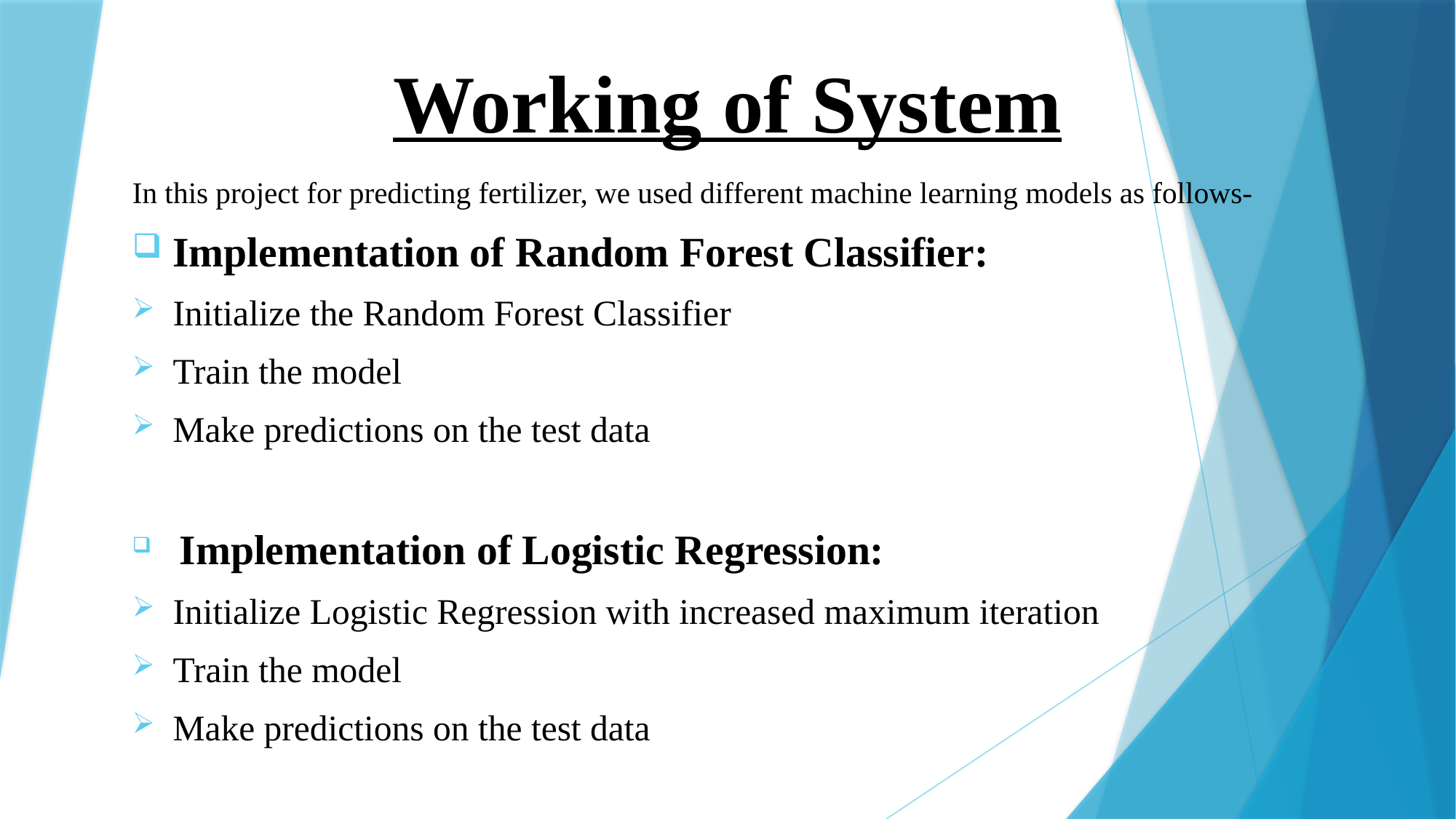

# Working of System
In this project for predicting fertilizer, we used different machine learning models as follows-
Implementation of Random Forest Classifier:
Initialize the Random Forest Classifier
Train the model
Make predictions on the test data

  Implementation of Logistic Regression:
Initialize Logistic Regression with increased maximum iteration
Train the model
Make predictions on the test data